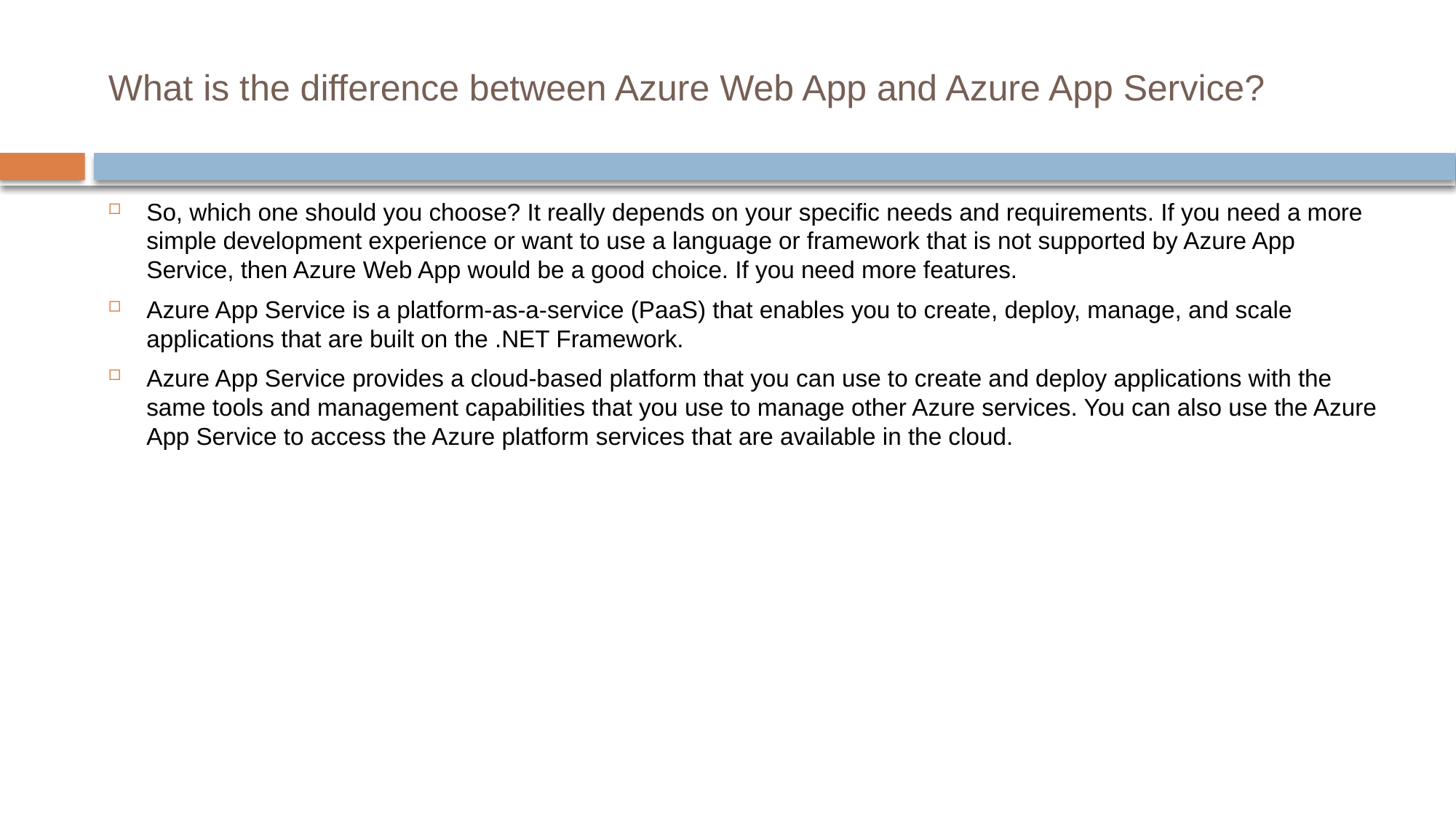

# What is the difference between Azure Web App and Azure App Service?
So, which one should you choose? It really depends on your specific needs and requirements. If you need a more simple development experience or want to use a language or framework that is not supported by Azure App Service, then Azure Web App would be a good choice. If you need more features.
Azure App Service is a platform-as-a-service (PaaS) that enables you to create, deploy, manage, and scale applications that are built on the .NET Framework.
Azure App Service provides a cloud-based platform that you can use to create and deploy applications with the same tools and management capabilities that you use to manage other Azure services. You can also use the Azure App Service to access the Azure platform services that are available in the cloud.